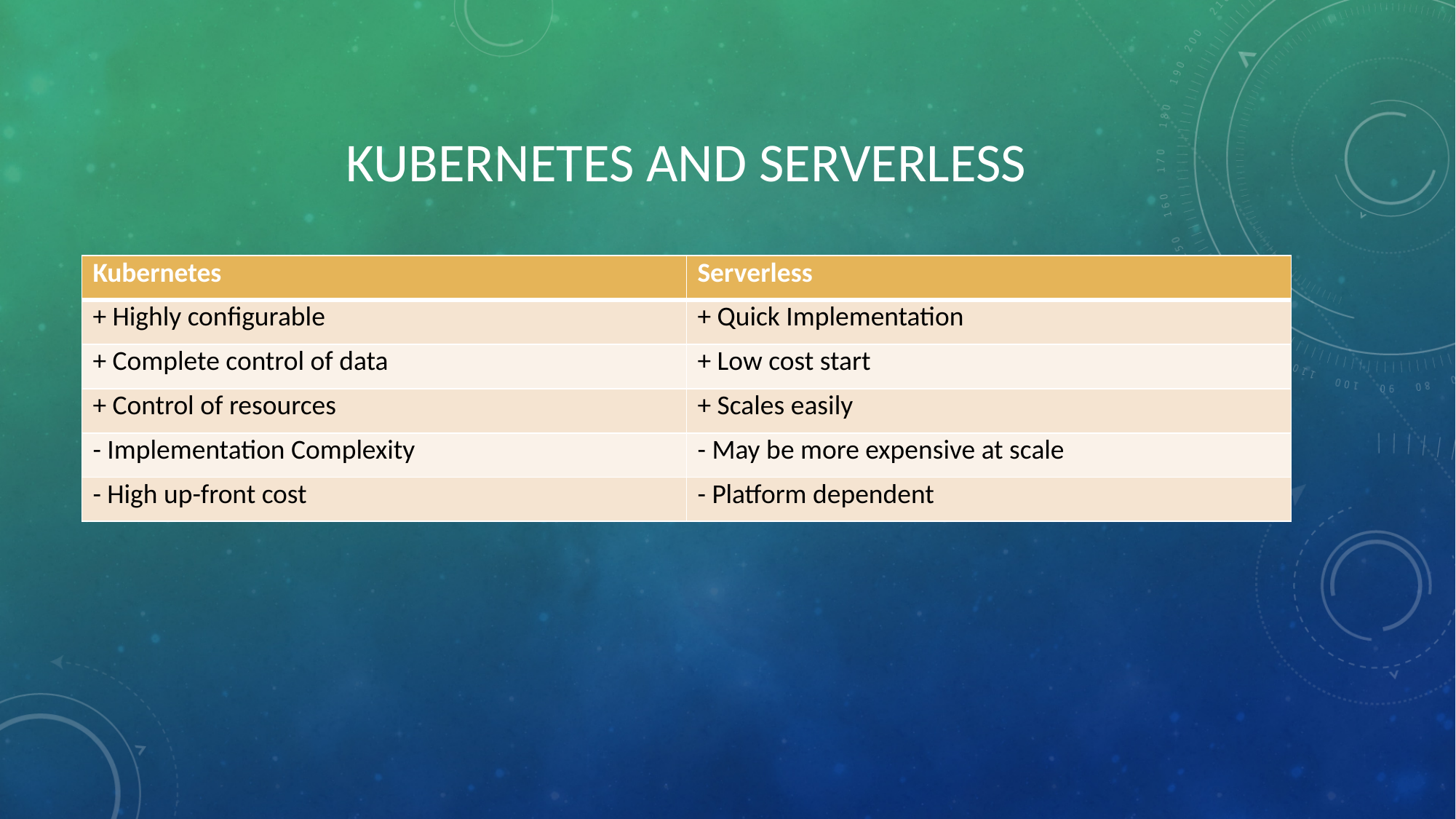

# Kubernetes and Serverless
| Kubernetes | Serverless |
| --- | --- |
| + Highly configurable | + Quick Implementation |
| + Complete control of data | + Low cost start |
| + Control of resources | + Scales easily |
| - Implementation Complexity | - May be more expensive at scale |
| - High up-front cost | - Platform dependent |